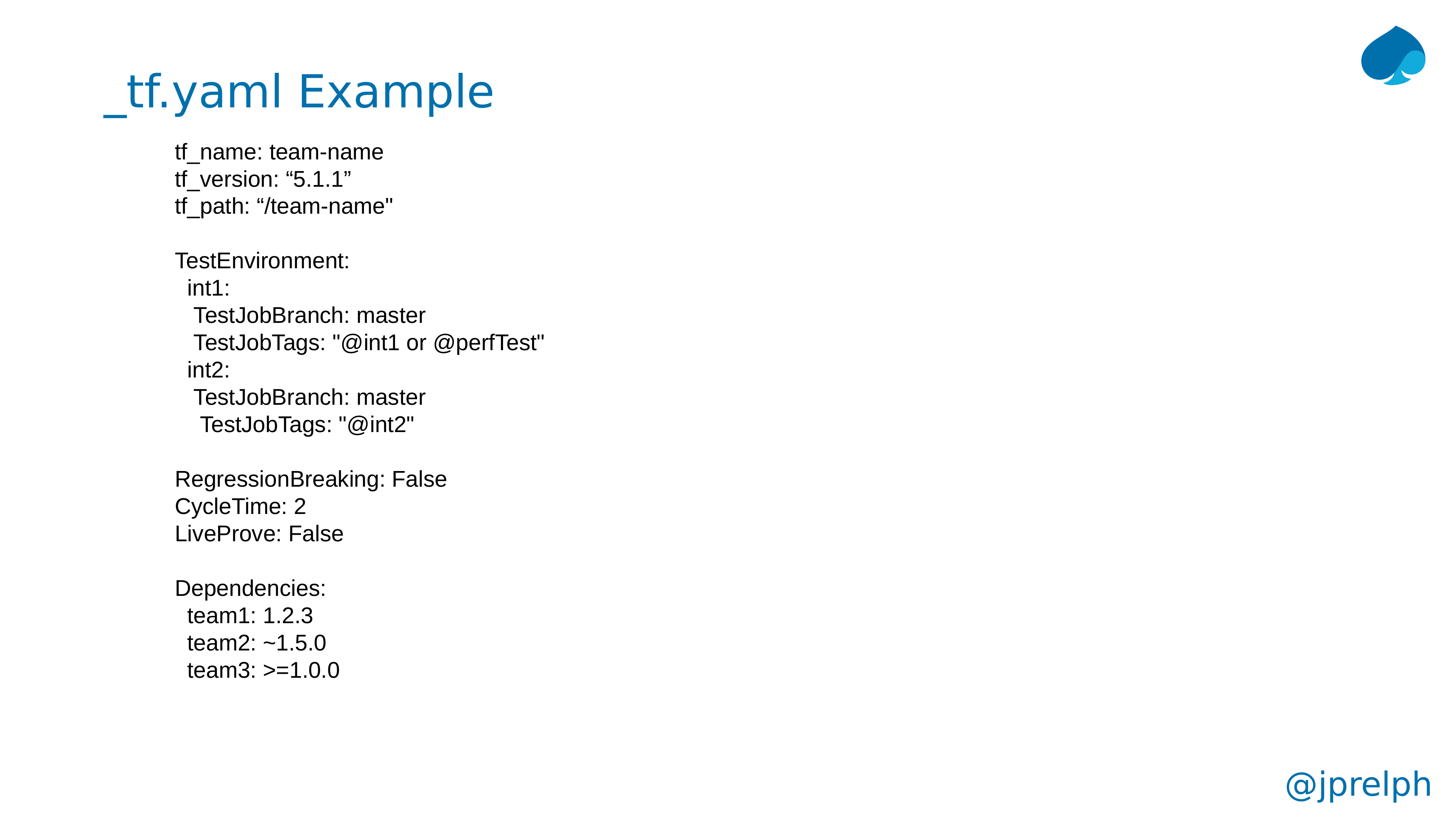

# _tf.yaml Example

tf_name: team-name
tf_version: “5.1.1”
tf_path: “/team-name"

TestEnvironment:
  int1:
   TestJobBranch: master
   TestJobTags: "@int1 or @perfTest"
  int2:
   TestJobBranch: master
    TestJobTags: "@int2"

RegressionBreaking: False
CycleTime: 2
LiveProve: False

Dependencies:
  team1: 1.2.3
  team2: ~1.5.0
  team3: >=1.0.0
@jprelph